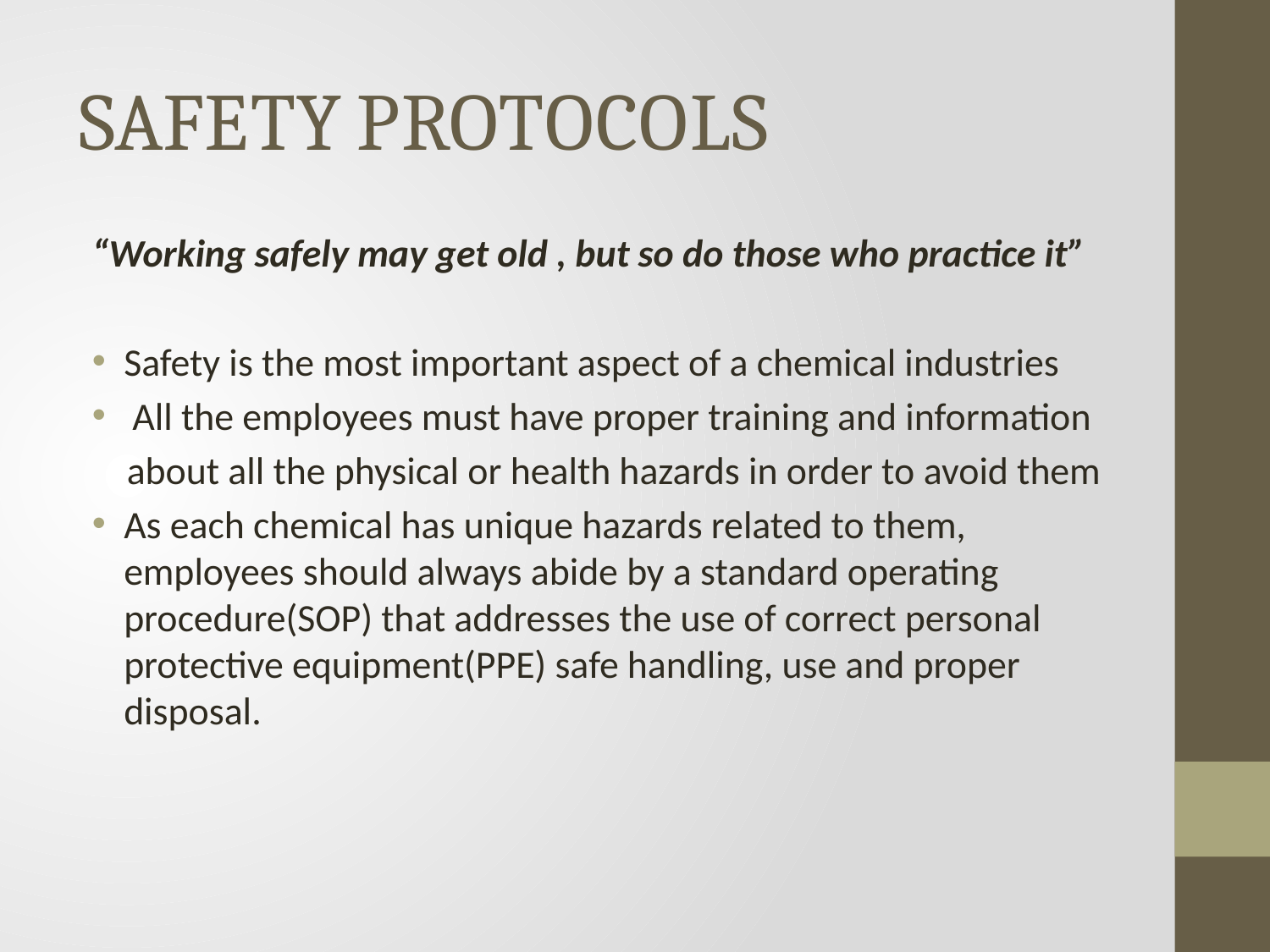

# SAFETY PROTOCOLS
“Working safely may get old , but so do those who practice it”

Safety is the most important aspect of a chemical industries
 All the employees must have proper training and information
    about all the physical or health hazards in order to avoid them
As each chemical has unique hazards related to them, employees should always abide by a standard operating procedure(SOP) that addresses the use of correct personal protective equipment(PPE) safe handling, use and proper disposal.